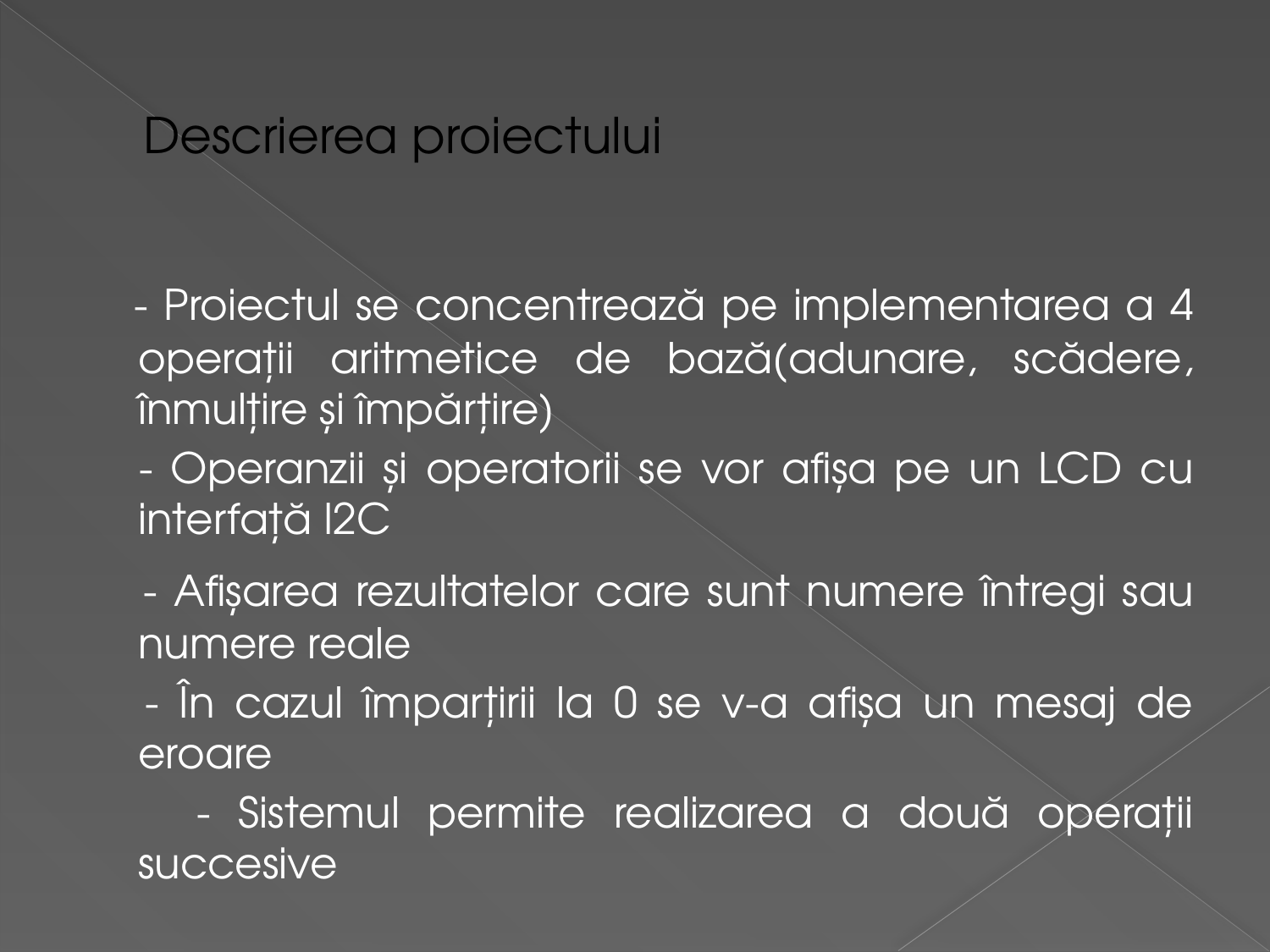

# Descrierea proiectului
   - Proiectul se concentrează pe implementarea a 4 operații aritmetice de bază(adunare, scădere, înmulțire și împărțire)
   - Operanzii și operatorii se vor afișa pe un LCD cu interfață I2C
   - Afișarea rezultatelor care sunt numere întregi sau numere reale
   - În cazul împarțirii la 0 se v-a afișa un mesaj de eroare
    - Sistemul permite realizarea a două operații succesive